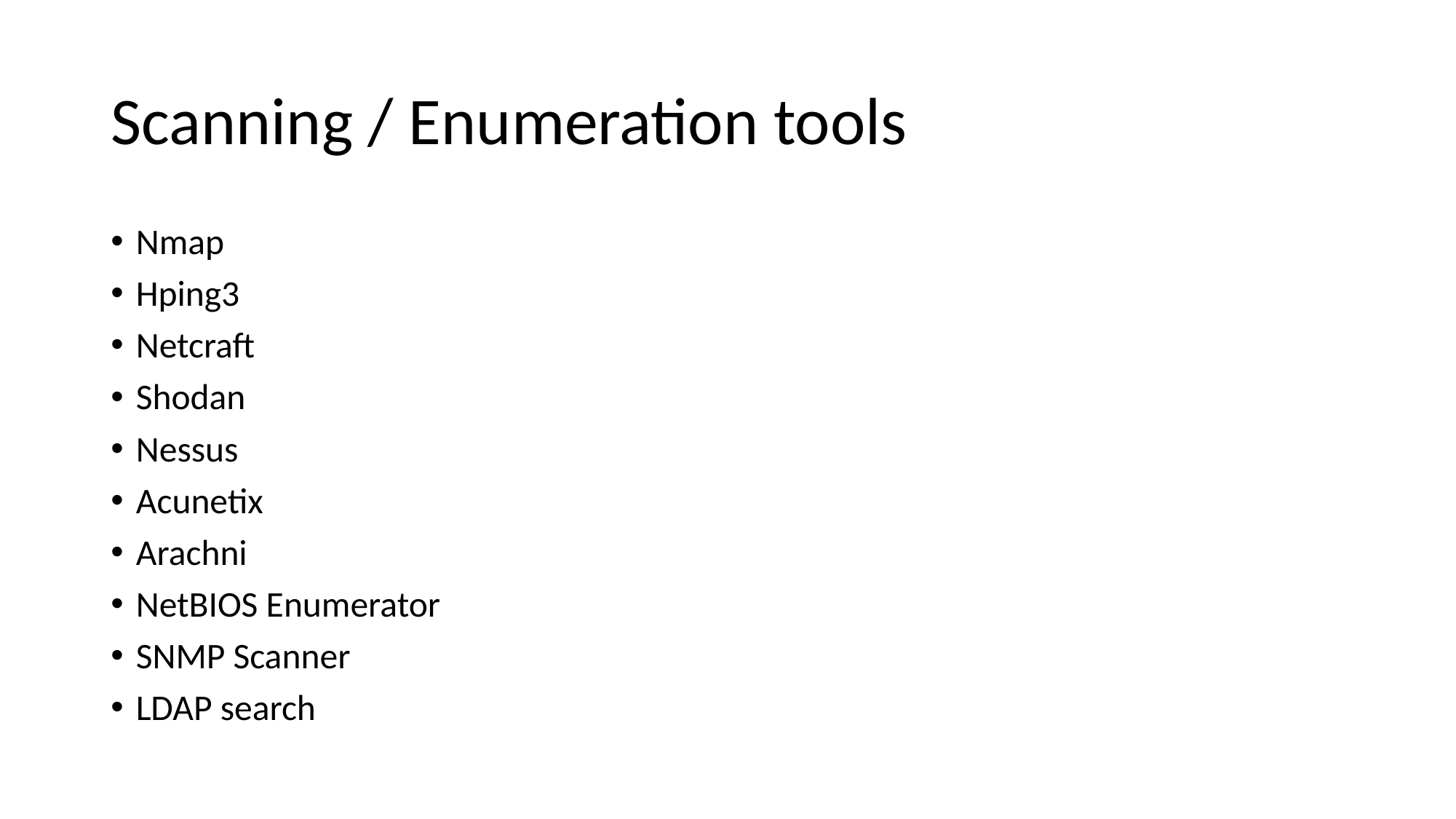

# Scanning / Enumeration tools
Nmap
Hping3
Netcraft
Shodan
Nessus
Acunetix
Arachni
NetBIOS Enumerator
SNMP Scanner
LDAP search